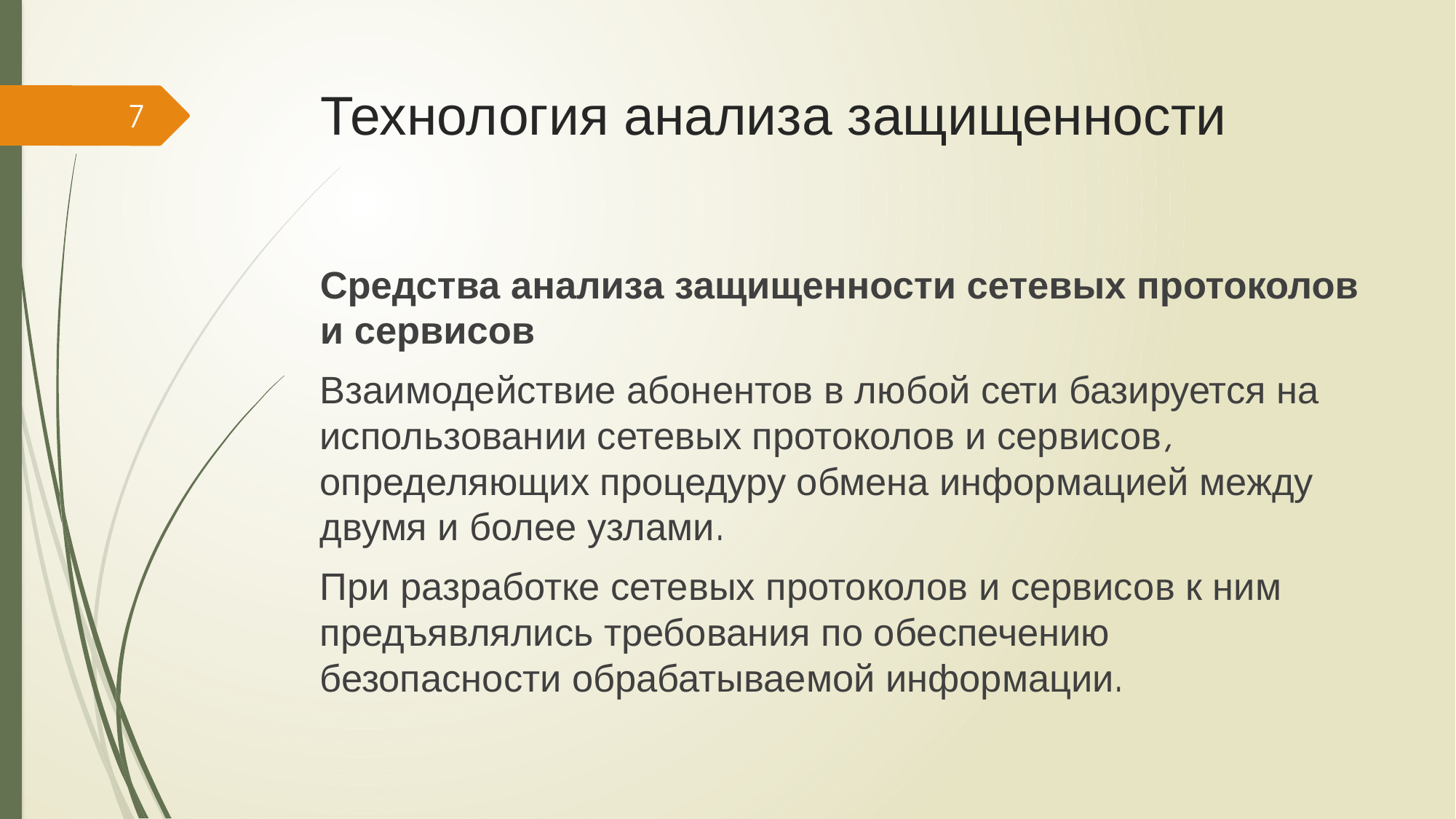

# Технология анализа защищенности
7
Средства анализа защищенности сетевых протоколов и сервисов
Взаимодействие абонентов в любой сети базируется на использовании сетевых протоколов и сервисов, определяющих процедуру обмена информацией между двумя и более узлами.
При разработке сетевых протоколов и сервисов к ним предъявлялись требования по обеспечению безопасности обрабатываемой информации.